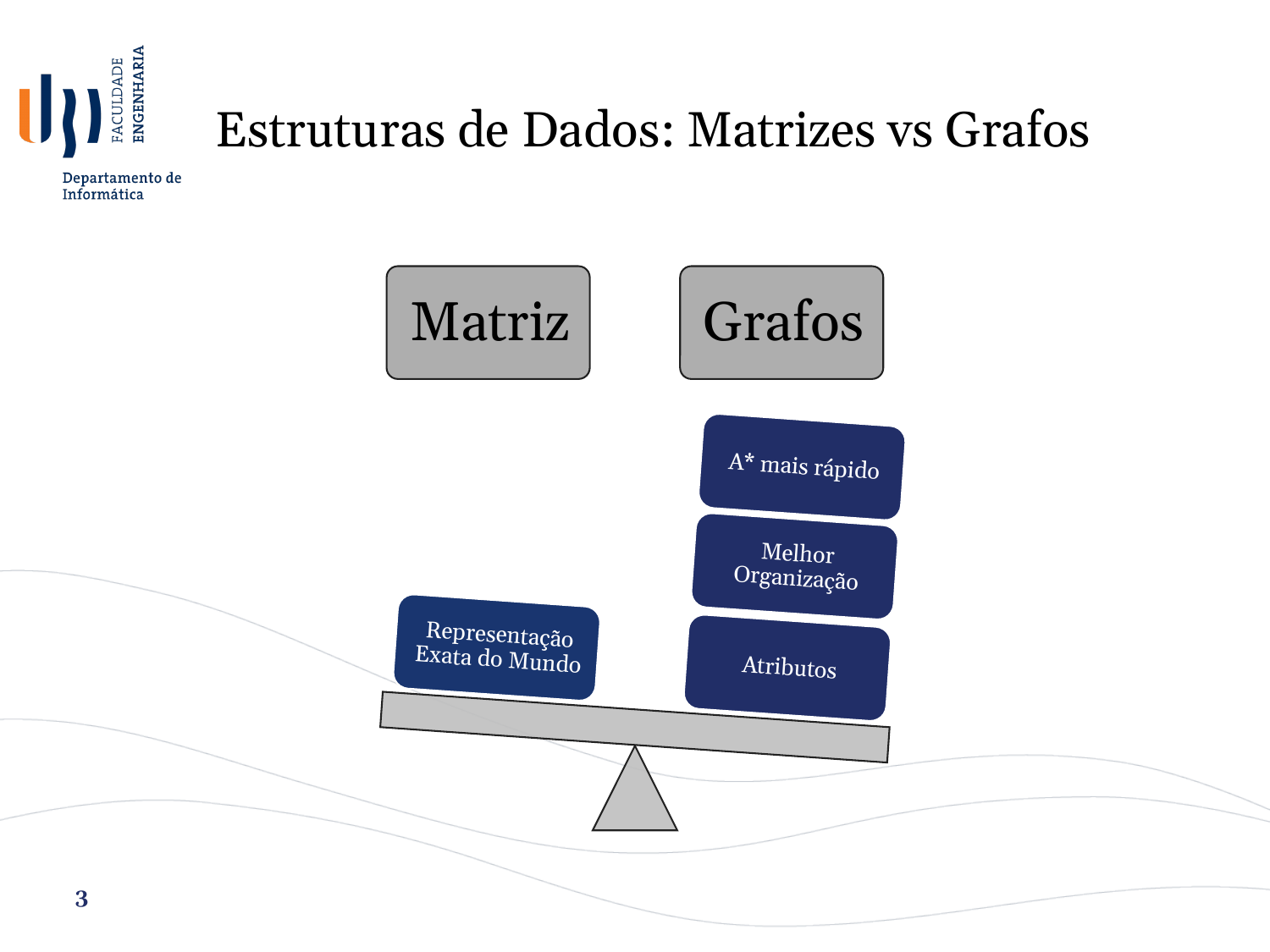

Estruturas de Dados: Matrizes vs Grafos

Matriz
Grafos
Atributos
Melhor Organização
A* mais rápido
Representação Exata do Mundo
3